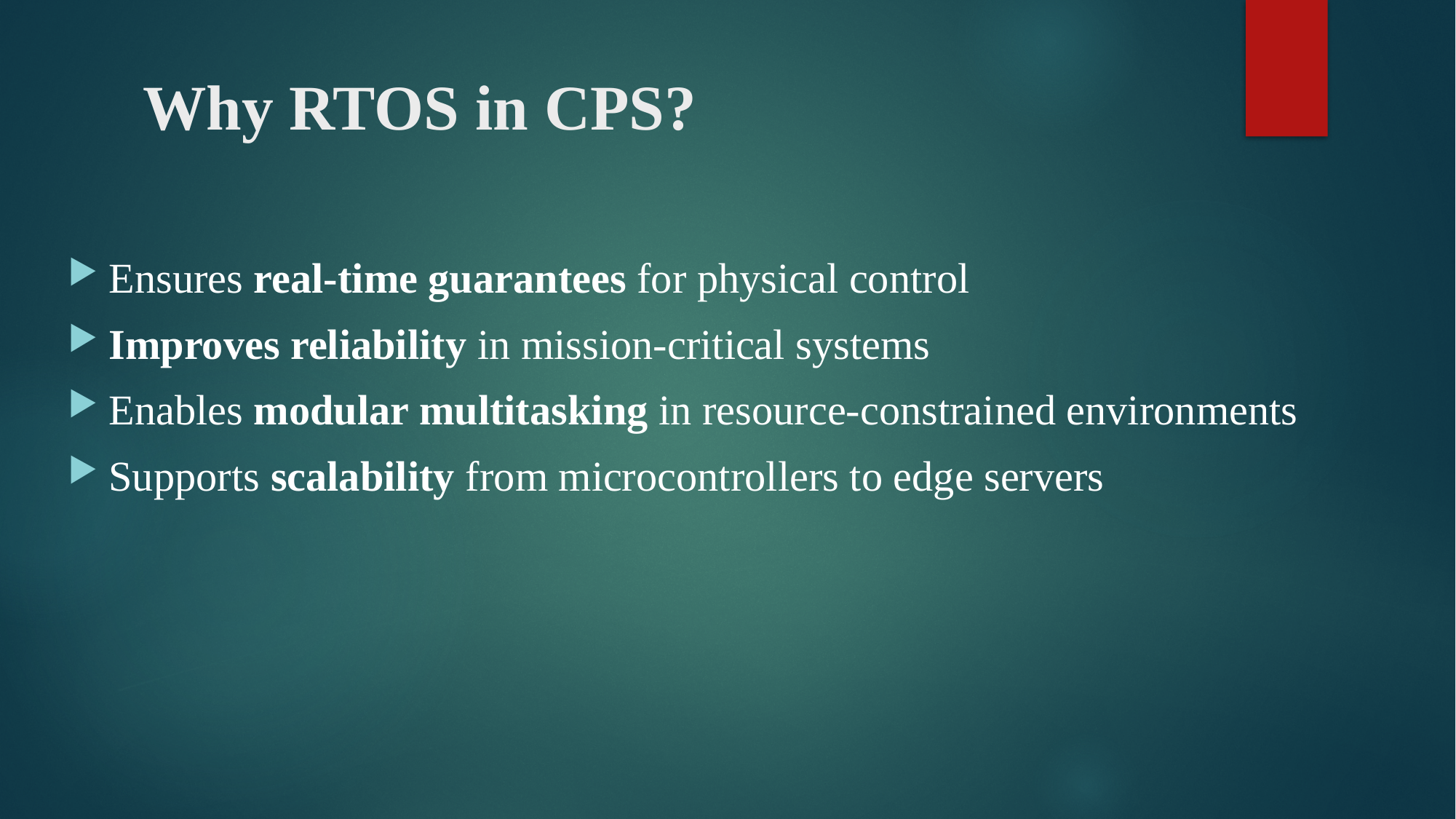

# Why RTOS in CPS?
Ensures real-time guarantees for physical control
Improves reliability in mission-critical systems
Enables modular multitasking in resource-constrained environments
Supports scalability from microcontrollers to edge servers